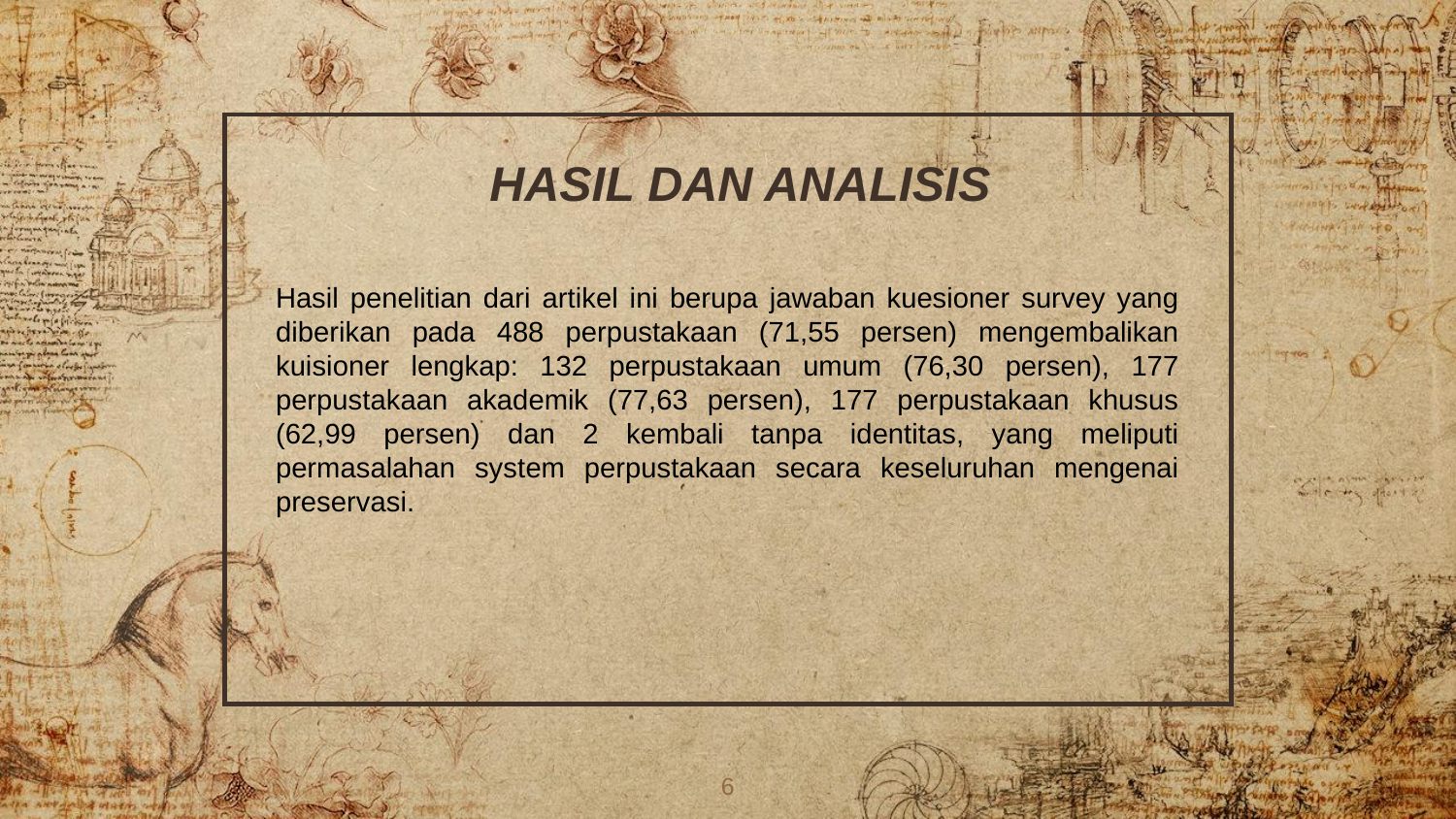

HASIL DAN ANALISIS
Hasil penelitian dari artikel ini berupa jawaban kuesioner survey yang diberikan pada 488 perpustakaan (71,55 persen) mengembalikan kuisioner lengkap: 132 perpustakaan umum (76,30 persen), 177 perpustakaan akademik (77,63 persen), 177 perpustakaan khusus (62,99 persen) dan 2 kembali tanpa identitas, yang meliputi permasalahan system perpustakaan secara keseluruhan mengenai preservasi.

6